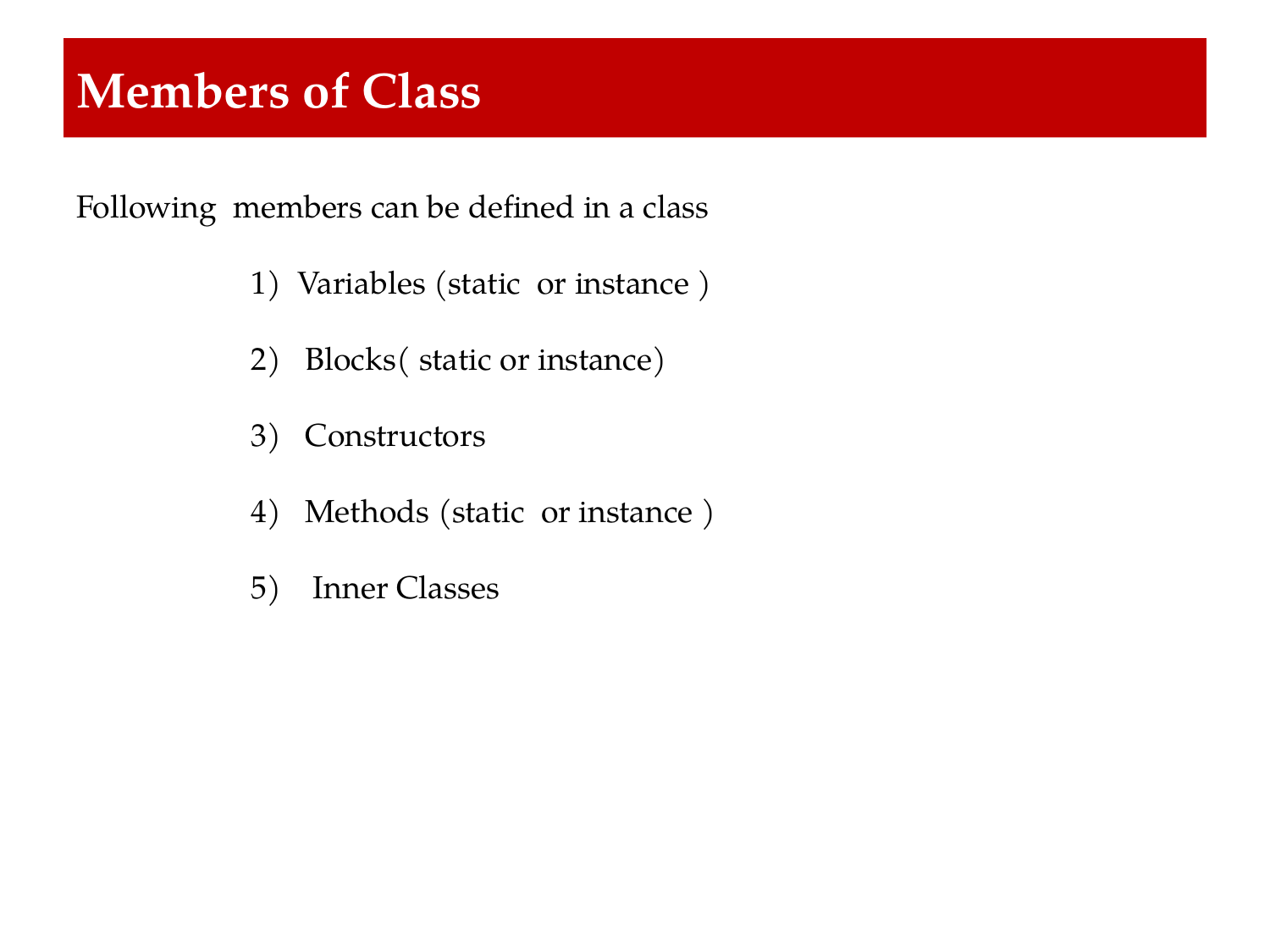

# Members of Class
Following  members can be defined in a class

		1)  Variables (static  or instance )

		2)   Blocks( static or instance)

		3)   Constructors

		4)   Methods (static  or instance )

		5)    Inner Classes